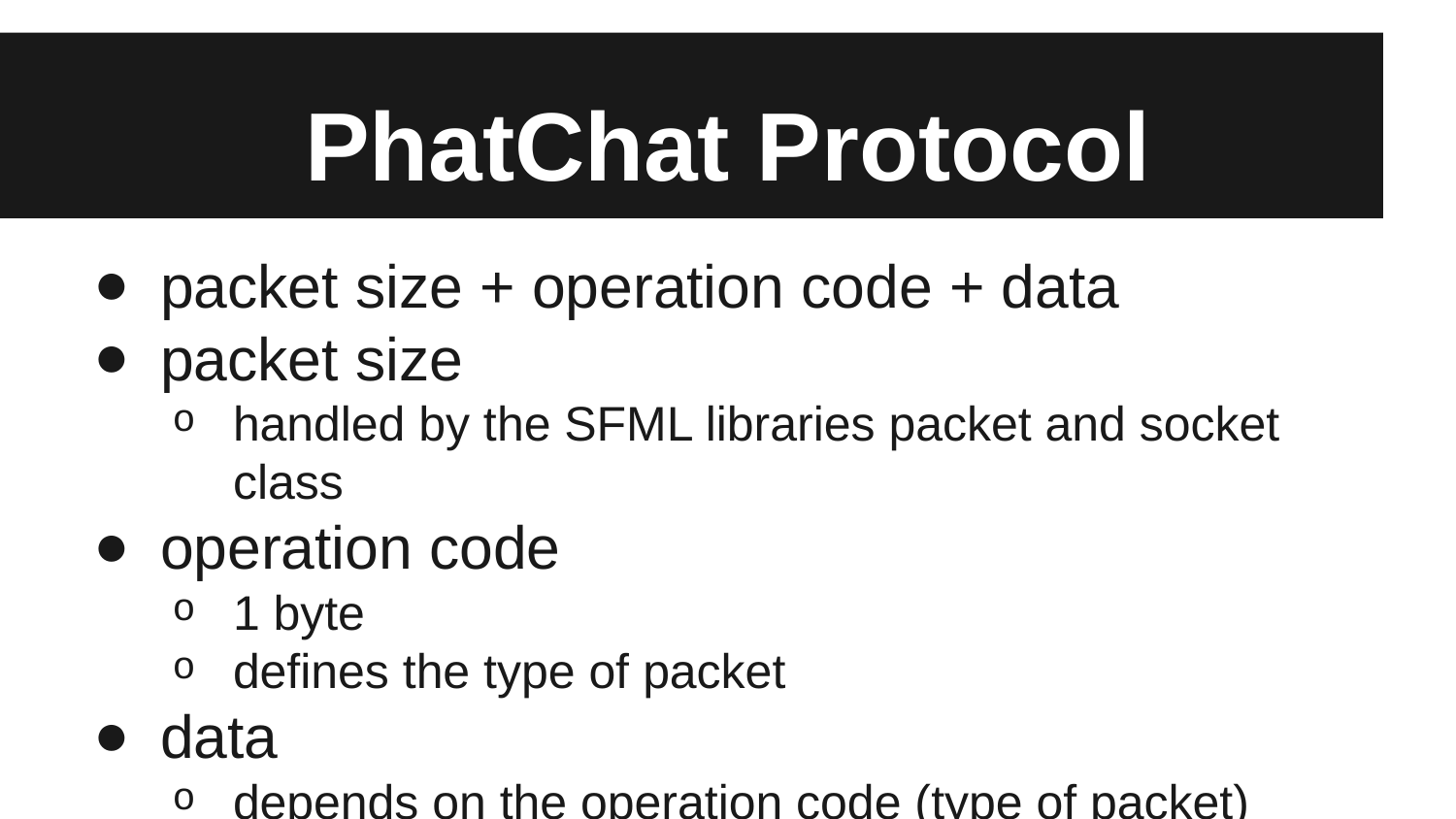

# PhatChat Protocol
packet size + operation code + data
packet size
handled by the SFML libraries packet and socket class
operation code
1 byte
defines the type of packet
data
depends on the operation code (type of packet)